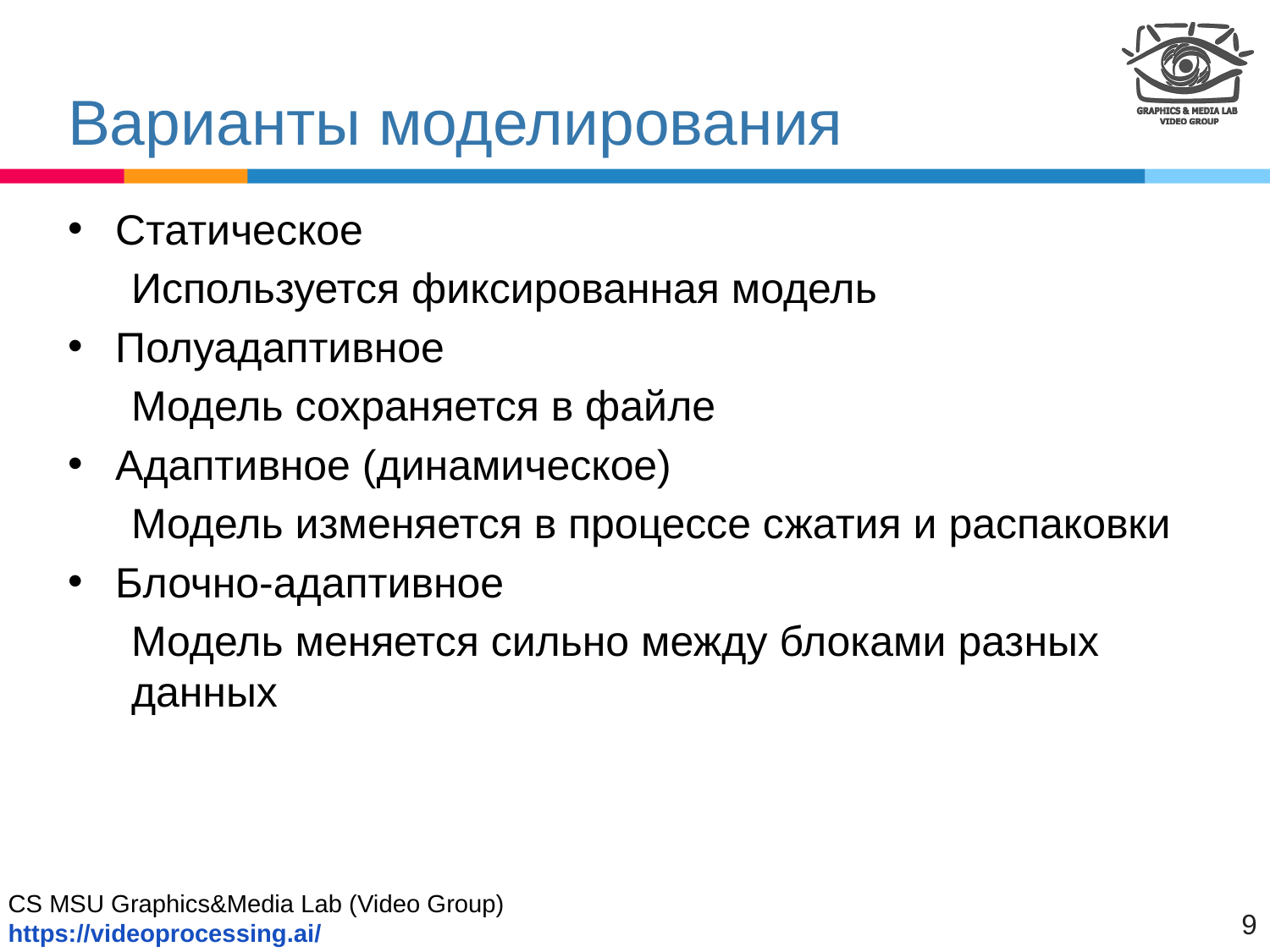

# Варианты моделирования
Статическое
Используется фиксированная модель
Полуадаптивное
Модель сохраняется в файле
Адаптивное (динамическое)
Модель изменяется в процессе сжатия и распаковки
Блочно-адаптивное
Модель меняется сильно между блоками разных данных
9